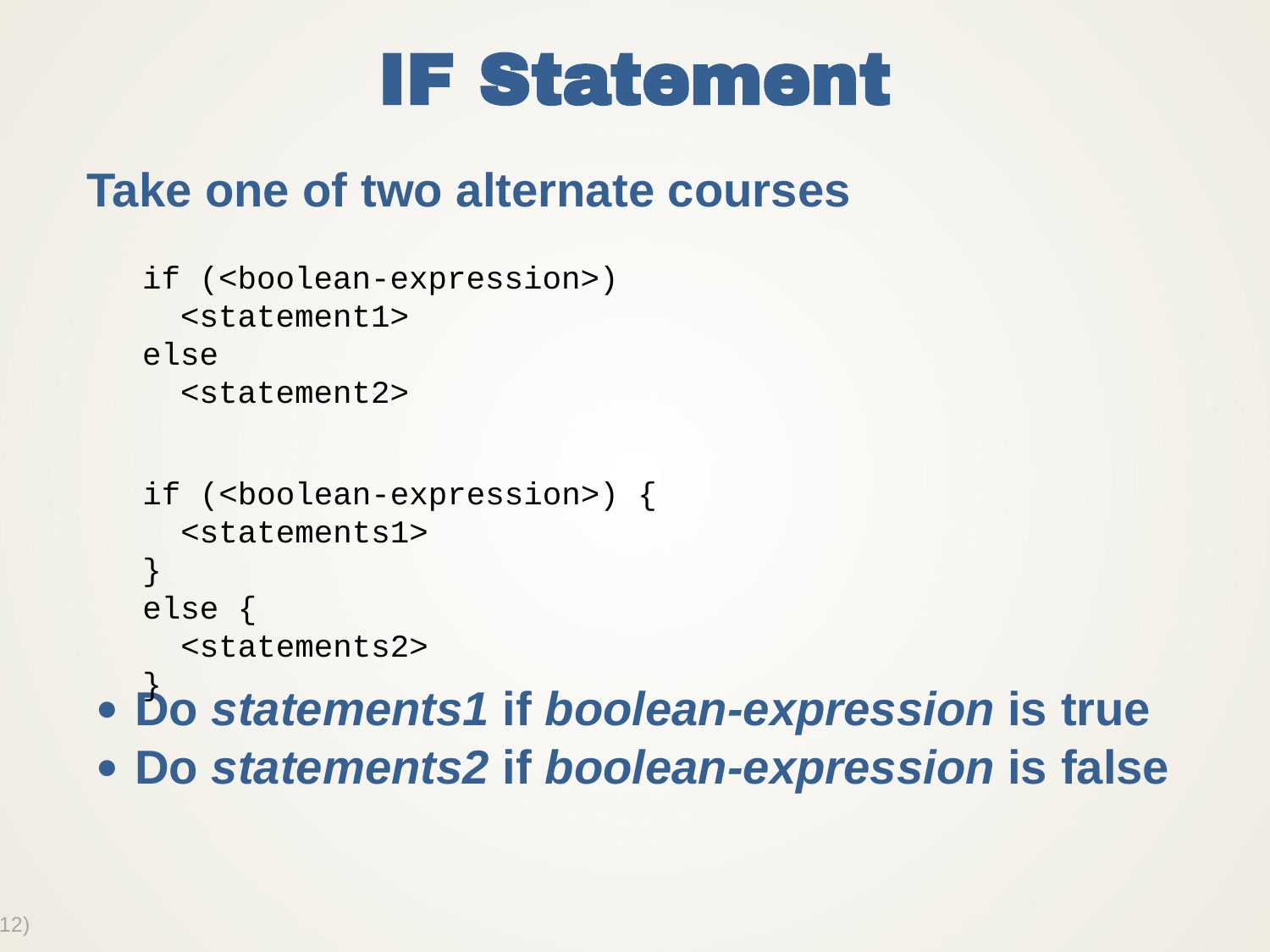

# IF Statement
Take one of two alternate courses

Do statements1 if boolean-expression is true
Do statements2 if boolean-expression is false
if (<boolean-expression>)
  <statement1>
else
  <statement2>
if (<boolean-expression>) {
  <statements1>
}
else {
  <statements2>
}